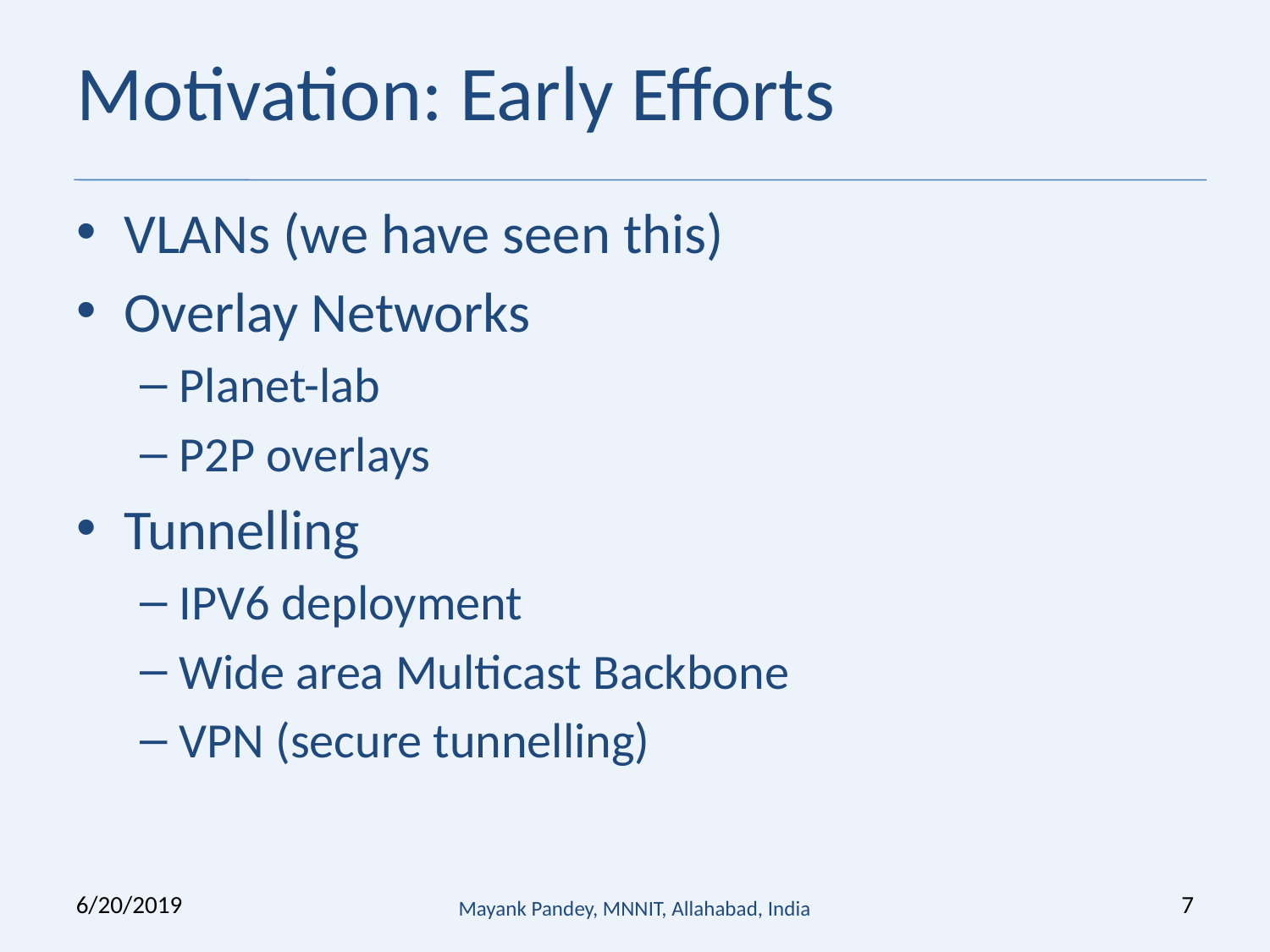

# Motivation: Early Efforts
VLANs (we have seen this)
Overlay Networks
Planet-lab
P2P overlays
Tunnelling
IPV6 deployment
Wide area Multicast Backbone
VPN (secure tunnelling)

6/20/2019
Mayank Pandey, MNNIT, Allahabad, India
7